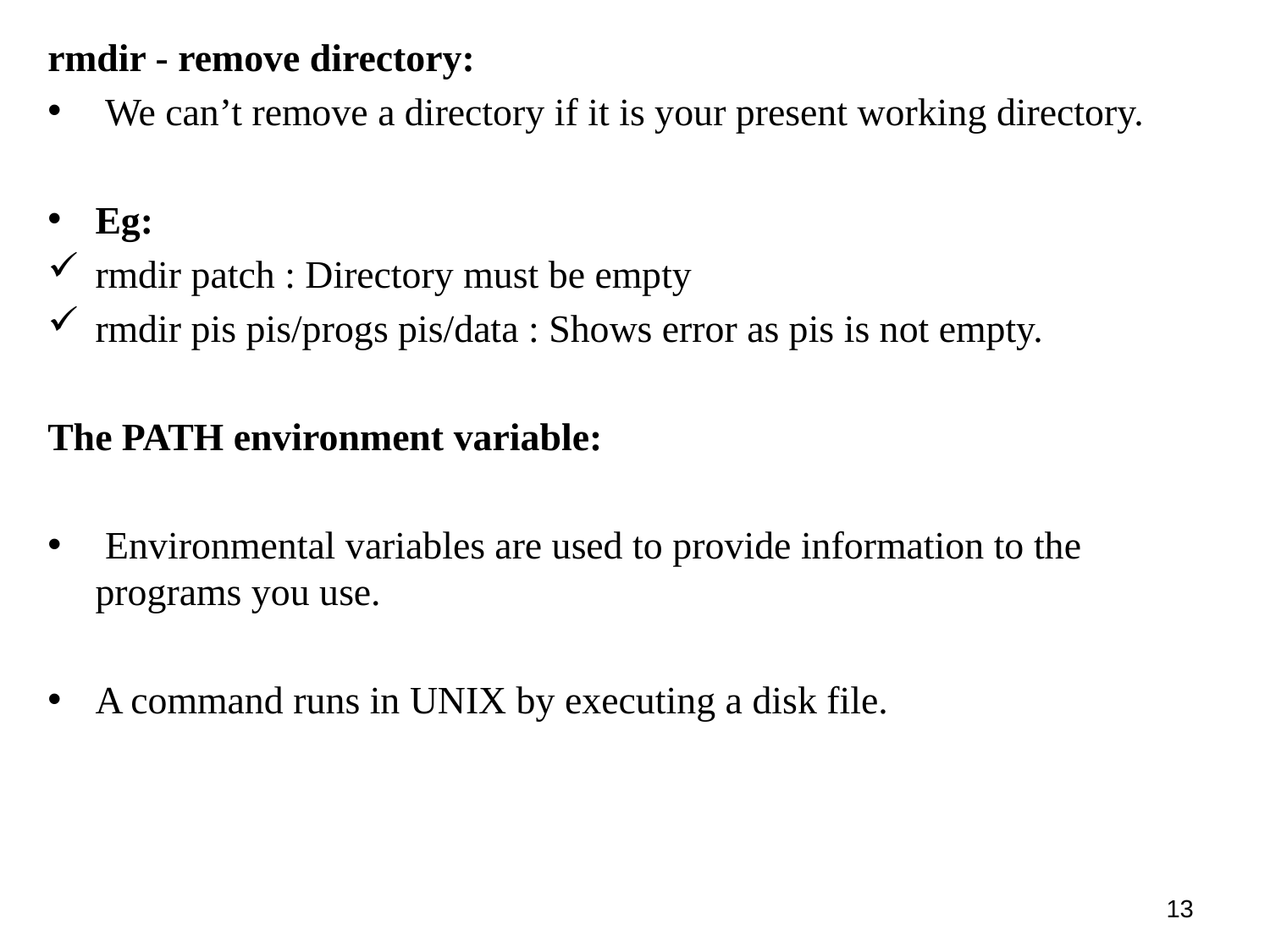

rmdir - remove directory:
 We can’t remove a directory if it is your present working directory.

Eg:
rmdir patch : Directory must be empty
rmdir pis pis/progs pis/data : Shows error as pis is not empty.

The PATH environment variable:

 Environmental variables are used to provide information to the programs you use.

A command runs in UNIX by executing a disk file.
13